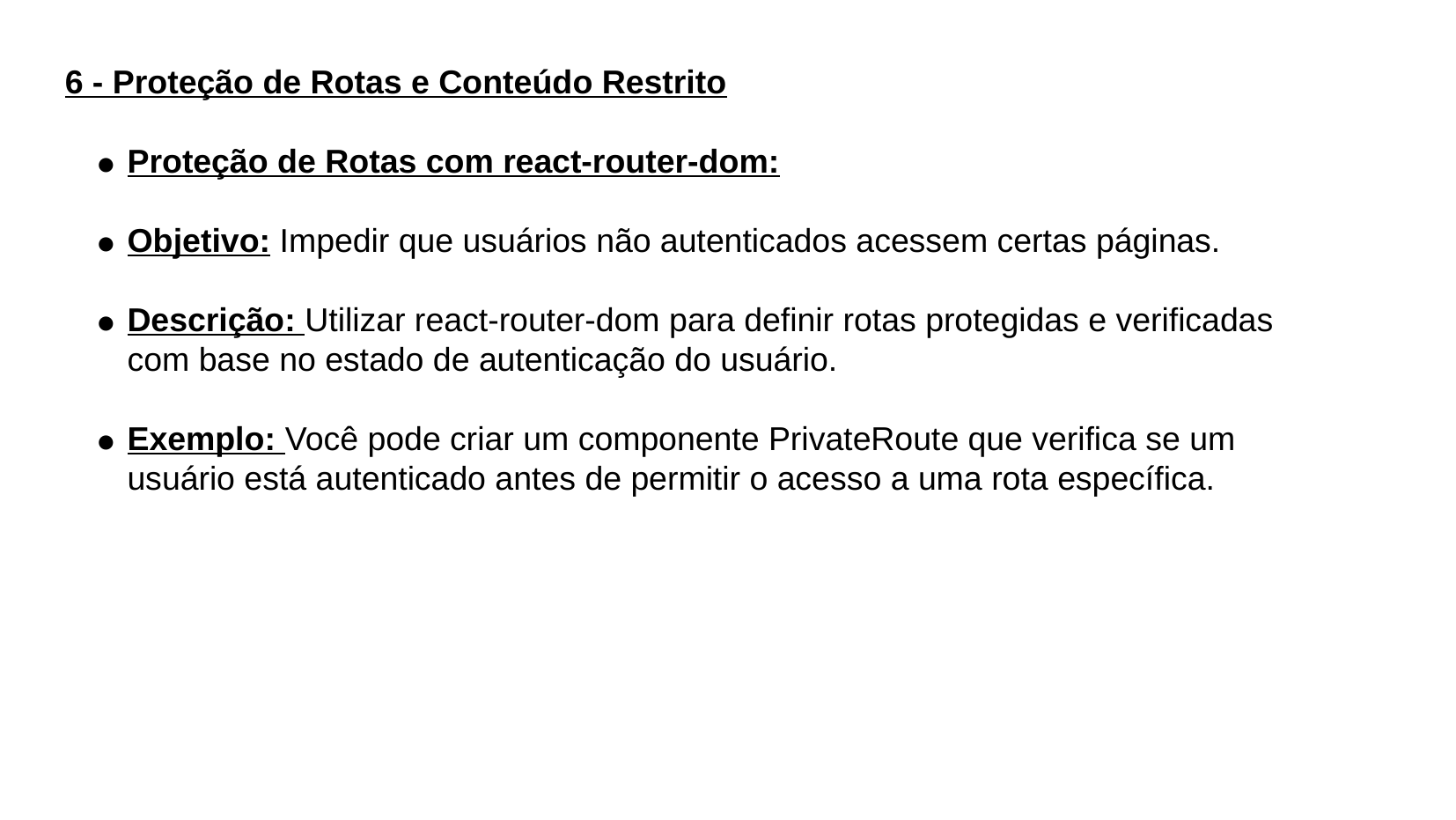

6 - Proteção de Rotas e Conteúdo Restrito

Proteção de Rotas com react-router-dom:

Objetivo: Impedir que usuários não autenticados acessem certas páginas.

Descrição: Utilizar react-router-dom para definir rotas protegidas e verificadas com base no estado de autenticação do usuário.

Exemplo: Você pode criar um componente PrivateRoute que verifica se um usuário está autenticado antes de permitir o acesso a uma rota específica.